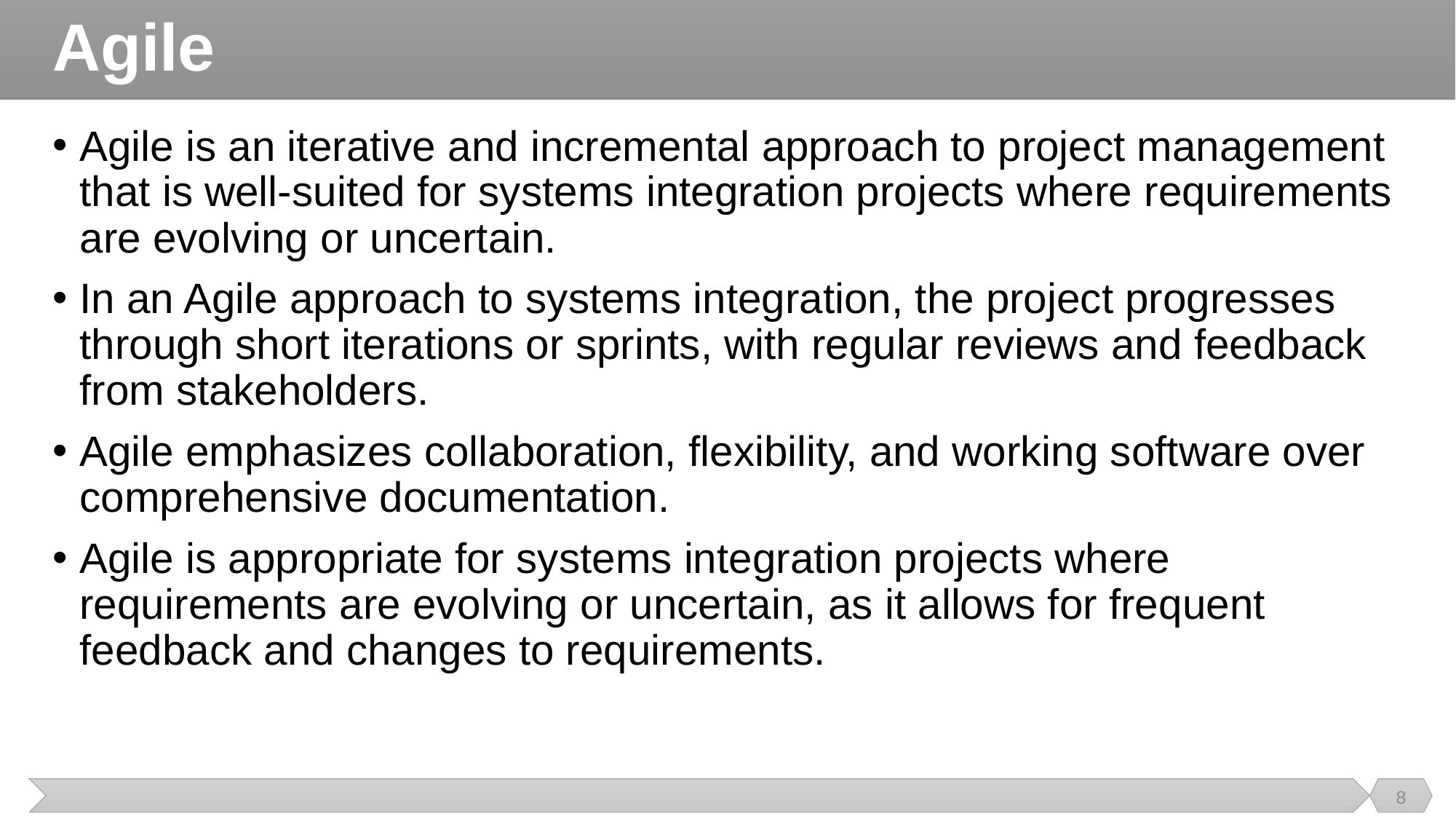

# Agile
Agile is an iterative and incremental approach to project management that is well-suited for systems integration projects where requirements are evolving or uncertain.
In an Agile approach to systems integration, the project progresses through short iterations or sprints, with regular reviews and feedback from stakeholders.
Agile emphasizes collaboration, flexibility, and working software over comprehensive documentation.
Agile is appropriate for systems integration projects where requirements are evolving or uncertain, as it allows for frequent feedback and changes to requirements.
8